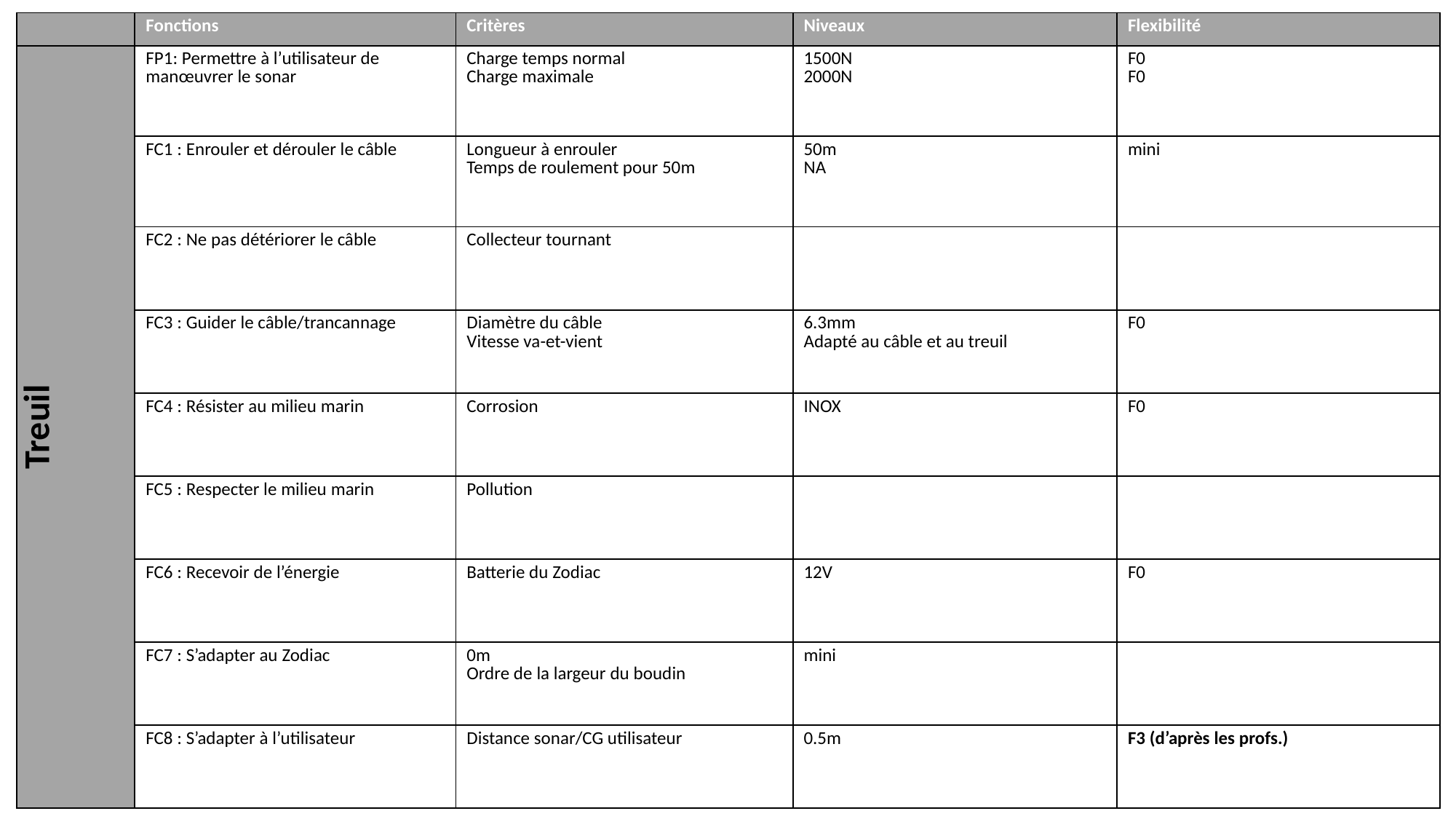

|  | Fonctions | Critères | Niveaux | Flexibilité |
| --- | --- | --- | --- | --- |
| Treuil | FP1: Permettre à l’utilisateur de manœuvrer le sonar | Charge temps normal Charge maximale | 1500N 2000N | F0 F0 |
|  | FC1 : Enrouler et dérouler le câble | Longueur à enrouler Temps de roulement pour 50m | 50m NA | mini |
|  | FC2 : Ne pas détériorer le câble | Collecteur tournant |  |  |
|  | FC3 : Guider le câble/trancannage | Diamètre du câble Vitesse va-et-vient | 6.3mm Adapté au câble et au treuil | F0 |
|  | FC4 : Résister au milieu marin | Corrosion | INOX | F0 |
|  | FC5 : Respecter le milieu marin | Pollution |  |  |
|  | FC6 : Recevoir de l’énergie | Batterie du Zodiac | 12V | F0 |
|  | FC7 : S’adapter au Zodiac | 0m Ordre de la largeur du boudin | mini |  |
|  | FC8 : S’adapter à l’utilisateur | Distance sonar/CG utilisateur | 0.5m | F3 (d’après les profs.) |